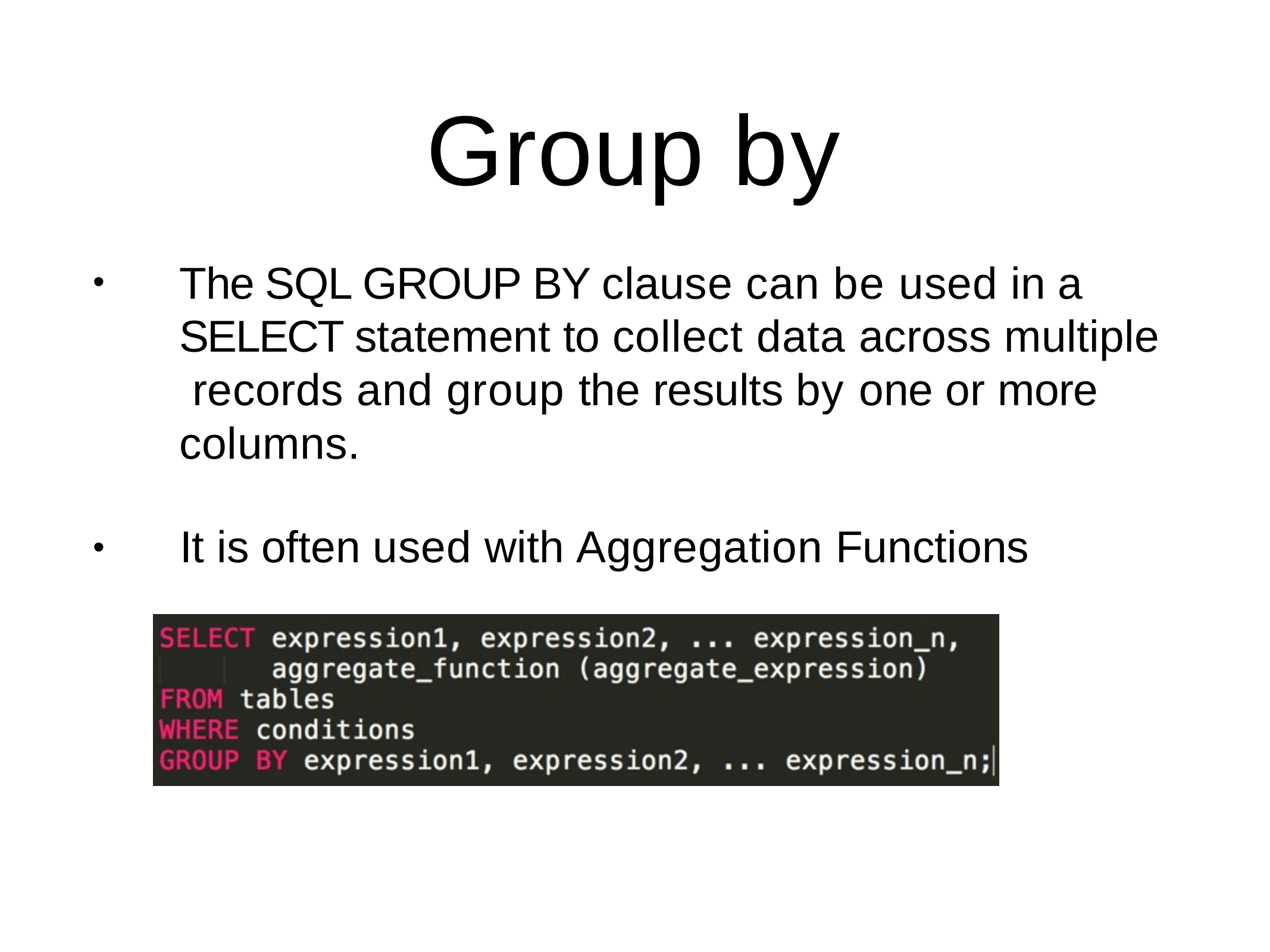

# Group by
The SQL GROUP BY clause can be used in a  SELECT statement to collect data across multiple  records and group the results by one or more  columns.
•
It is often used with Aggregation Functions
•